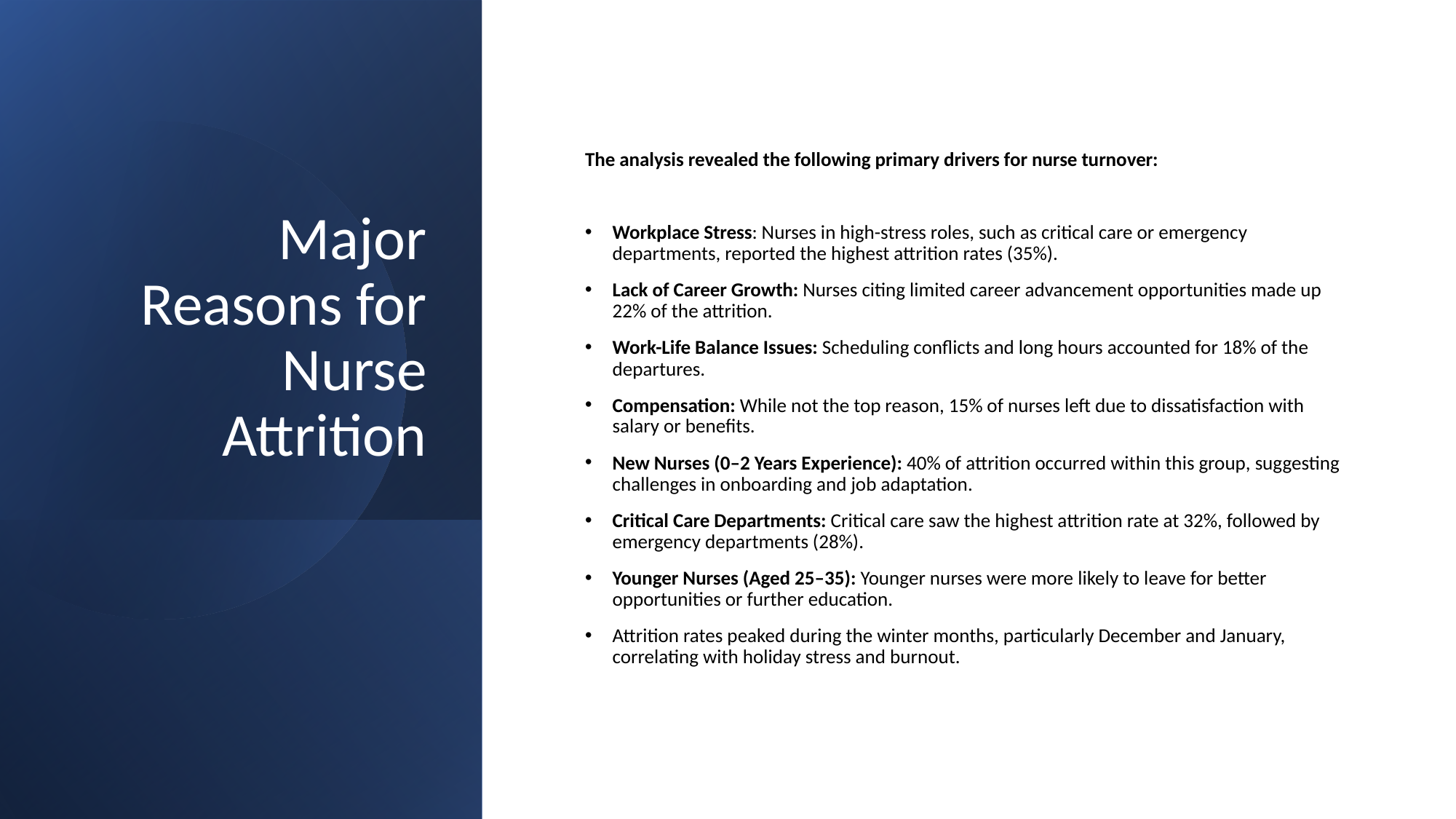

Major Reasons for Nurse Attrition
The analysis revealed the following primary drivers for nurse turnover:

Workplace Stress: Nurses in high-stress roles, such as critical care or emergency departments, reported the highest attrition rates (35%).
Lack of Career Growth: Nurses citing limited career advancement opportunities made up 22% of the attrition.
Work-Life Balance Issues: Scheduling conflicts and long hours accounted for 18% of the departures.
Compensation: While not the top reason, 15% of nurses left due to dissatisfaction with salary or benefits.
New Nurses (0–2 Years Experience): 40% of attrition occurred within this group, suggesting challenges in onboarding and job adaptation.
Critical Care Departments: Critical care saw the highest attrition rate at 32%, followed by emergency departments (28%).
Younger Nurses (Aged 25–35): Younger nurses were more likely to leave for better opportunities or further education.
Attrition rates peaked during the winter months, particularly December and January, correlating with holiday stress and burnout.